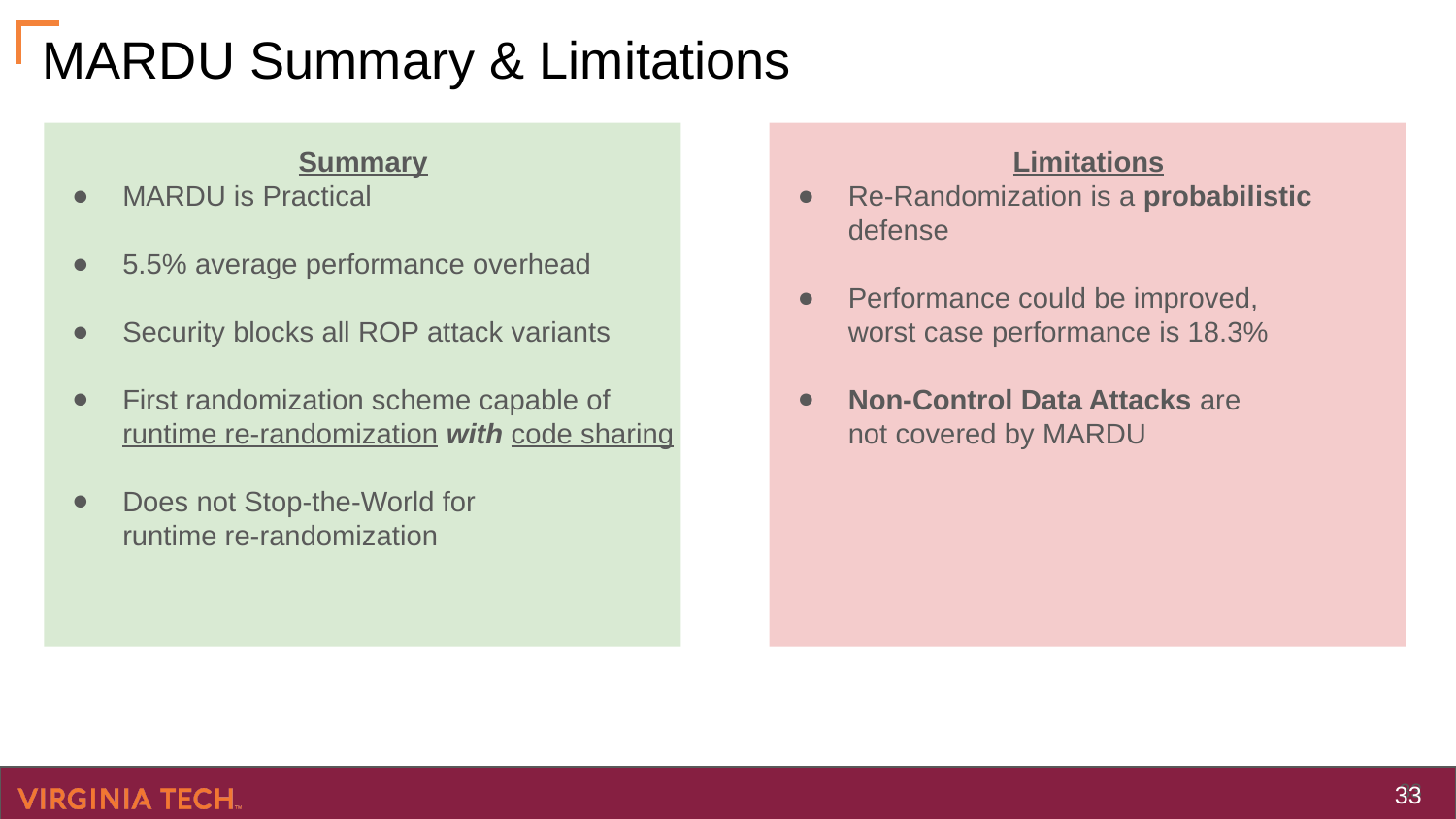

# MARDU Summary & Limitations
Summary
MARDU is Practical

5.5% average performance overhead

Security blocks all ROP attack variants

First randomization scheme capable of runtime re-randomization with code sharing

Does not Stop-the-World for
runtime re-randomization

Limitations
Re-Randomization is a probabilistic defense

Performance could be improved,
worst case performance is 18.3%

Non-Control Data Attacks are
not covered by MARDU

33
33